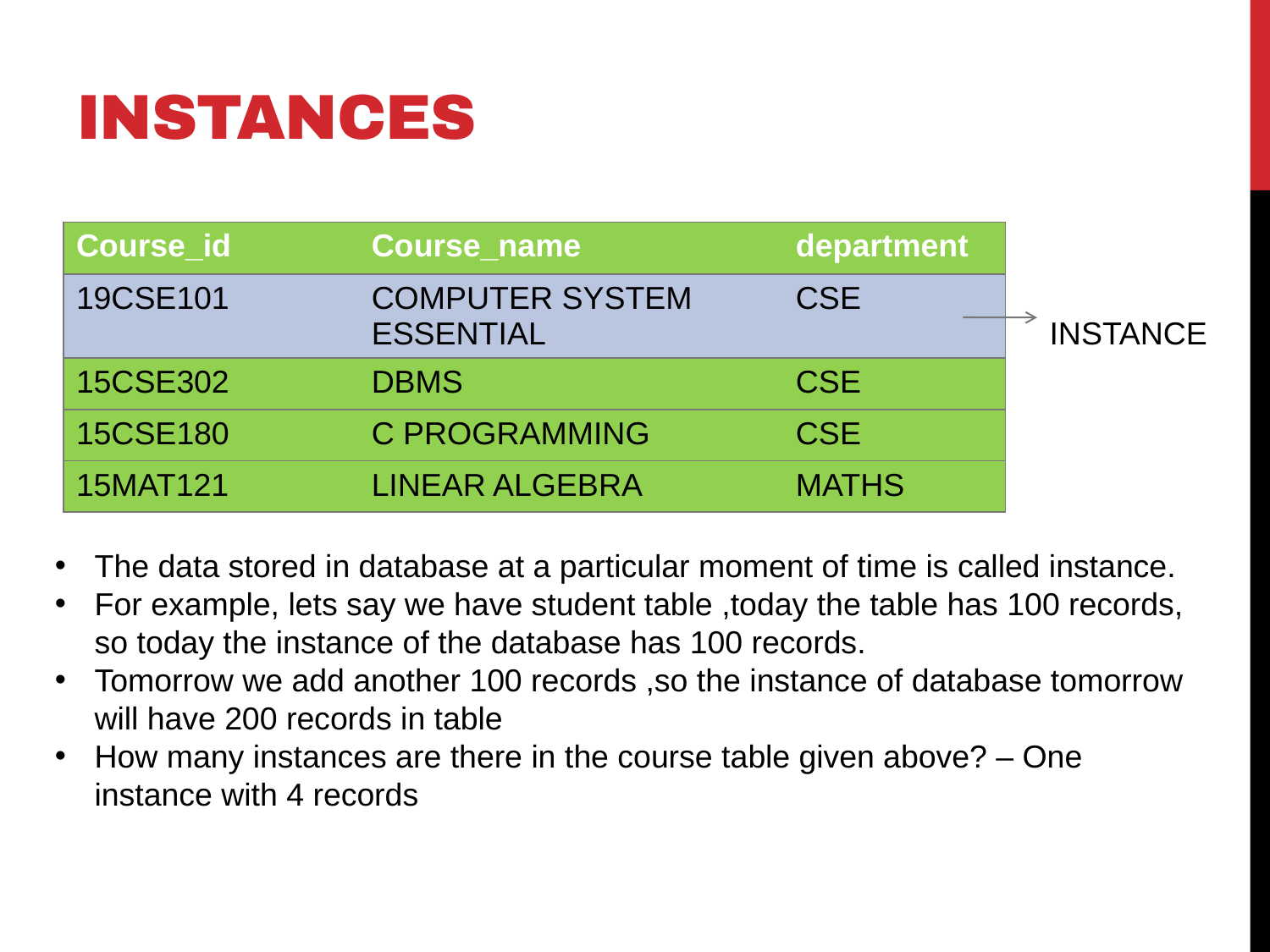

# Instances
| Course\_id | Course\_name | department |
| --- | --- | --- |
| 19CSE101 | COMPUTER SYSTEM ESSENTIAL | CSE |
| 15CSE302 | DBMS | CSE |
| 15CSE180 | C PROGRAMMING | CSE |
| 15MAT121 | LINEAR ALGEBRA | MATHS |
INSTANCE
The data stored in database at a particular moment of time is called instance.
For example, lets say we have student table ,today the table has 100 records, so today the instance of the database has 100 records.
Tomorrow we add another 100 records ,so the instance of database tomorrow will have 200 records in table
How many instances are there in the course table given above? – One instance with 4 records